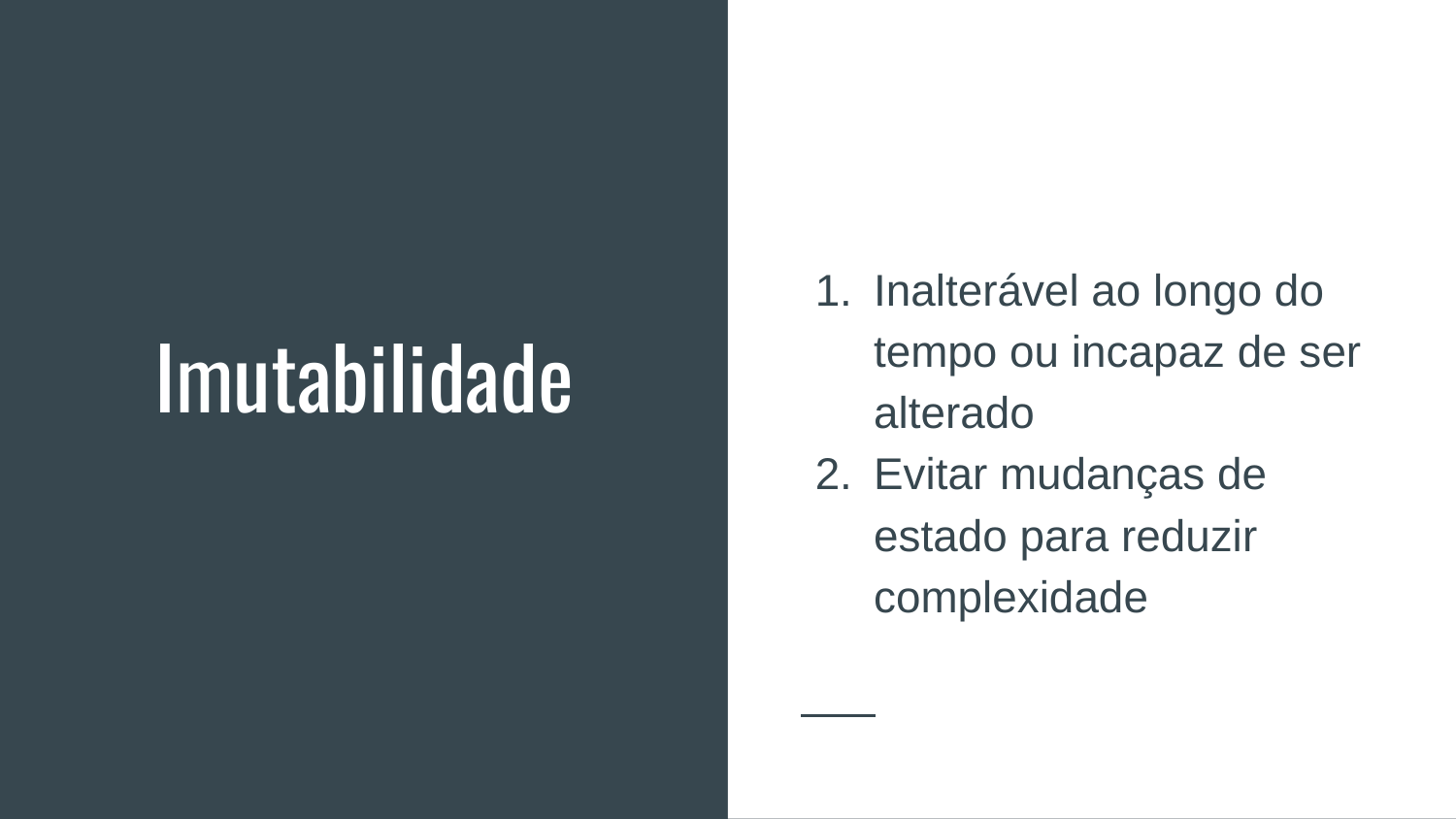

Inalterável ao longo do tempo ou incapaz de ser alterado
Evitar mudanças de estado para reduzir complexidade
# Imutabilidade